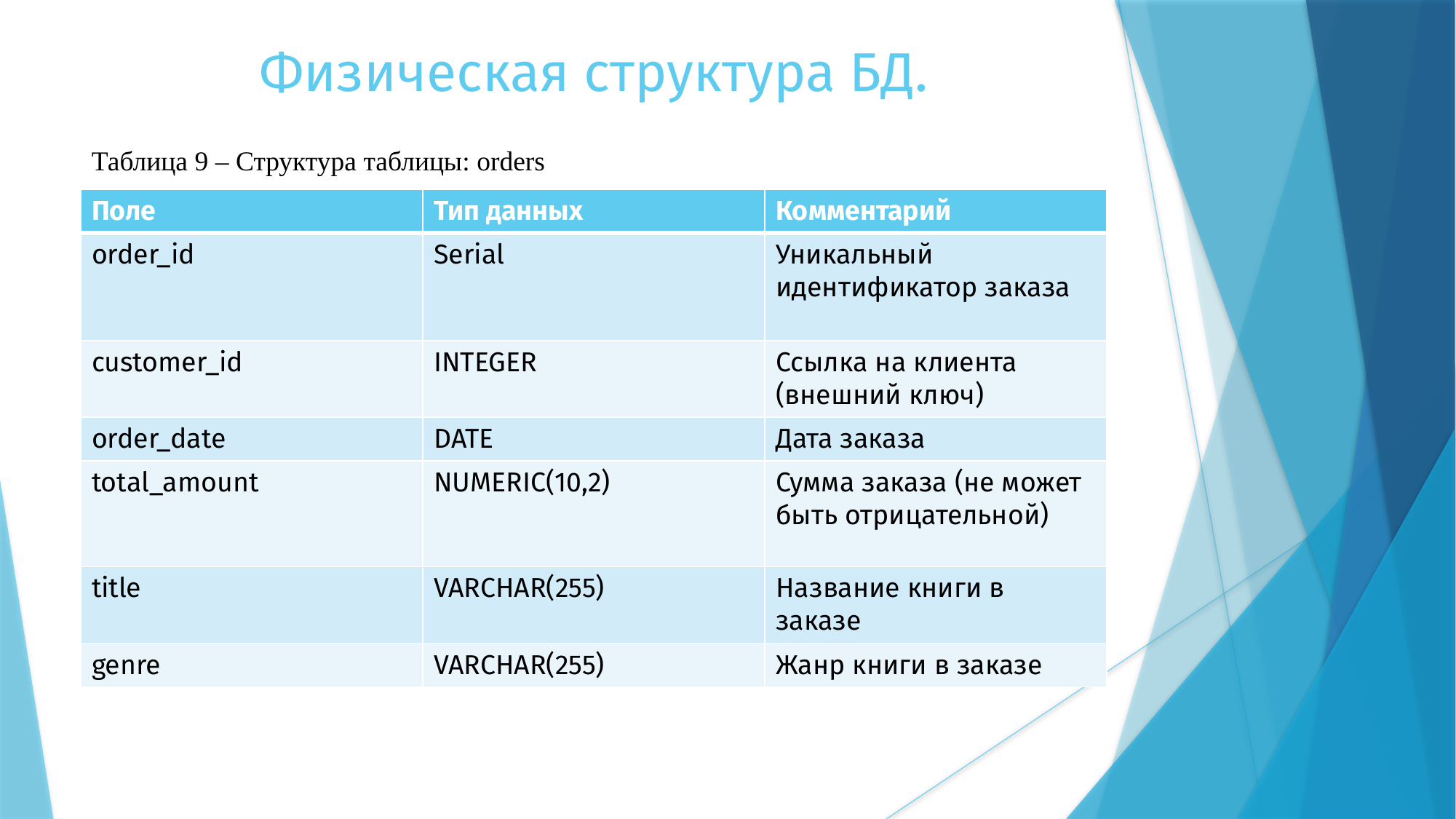

Физическая структура БД.
Таблица 9 – Структура таблицы: orders
| Поле | Тип данных | Комментарий |
| --- | --- | --- |
| order\_id | Serial | Уникальный идентификатор заказа |
| customer\_id | INTEGER | Ссылка на клиента (внешний ключ) |
| order\_date | DATE | Дата заказа |
| total\_amount | NUMERIC(10,2) | Сумма заказа (не может быть отрицательной) |
| title | VARCHAR(255) | Название книги в заказе |
| genre | VARCHAR(255) | Жанр книги в заказе |